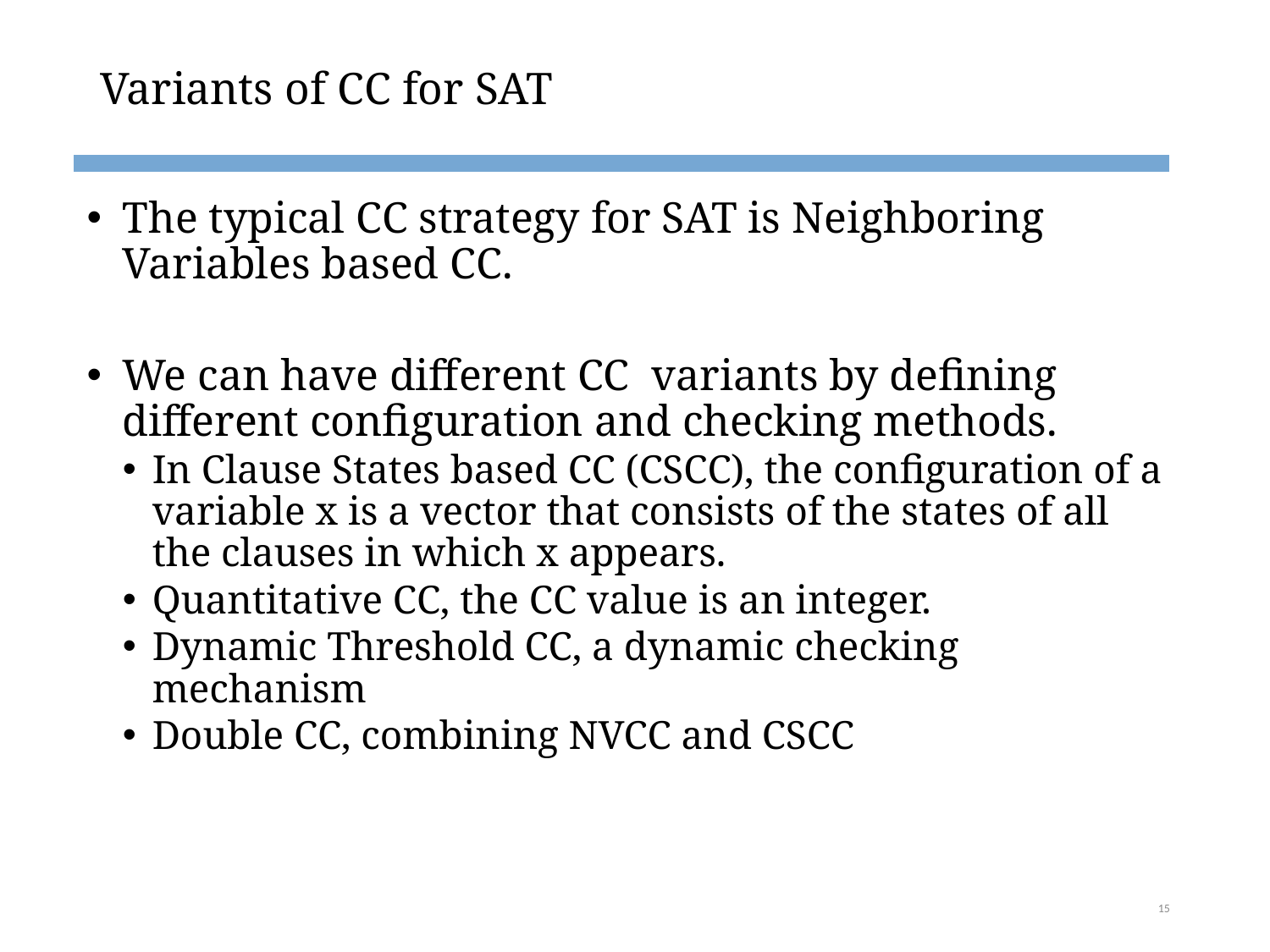

# Variants of CC for SAT
The typical CC strategy for SAT is Neighboring Variables based CC.

We can have different CC  variants by defining different configuration and checking methods.
In Clause States based CC (CSCC), the configuration of a variable x is a vector that consists of the states of all the clauses in which x appears.
Quantitative CC, the CC value is an integer.
Dynamic Threshold CC, a dynamic checking mechanism
Double CC, combining NVCC and CSCC
15